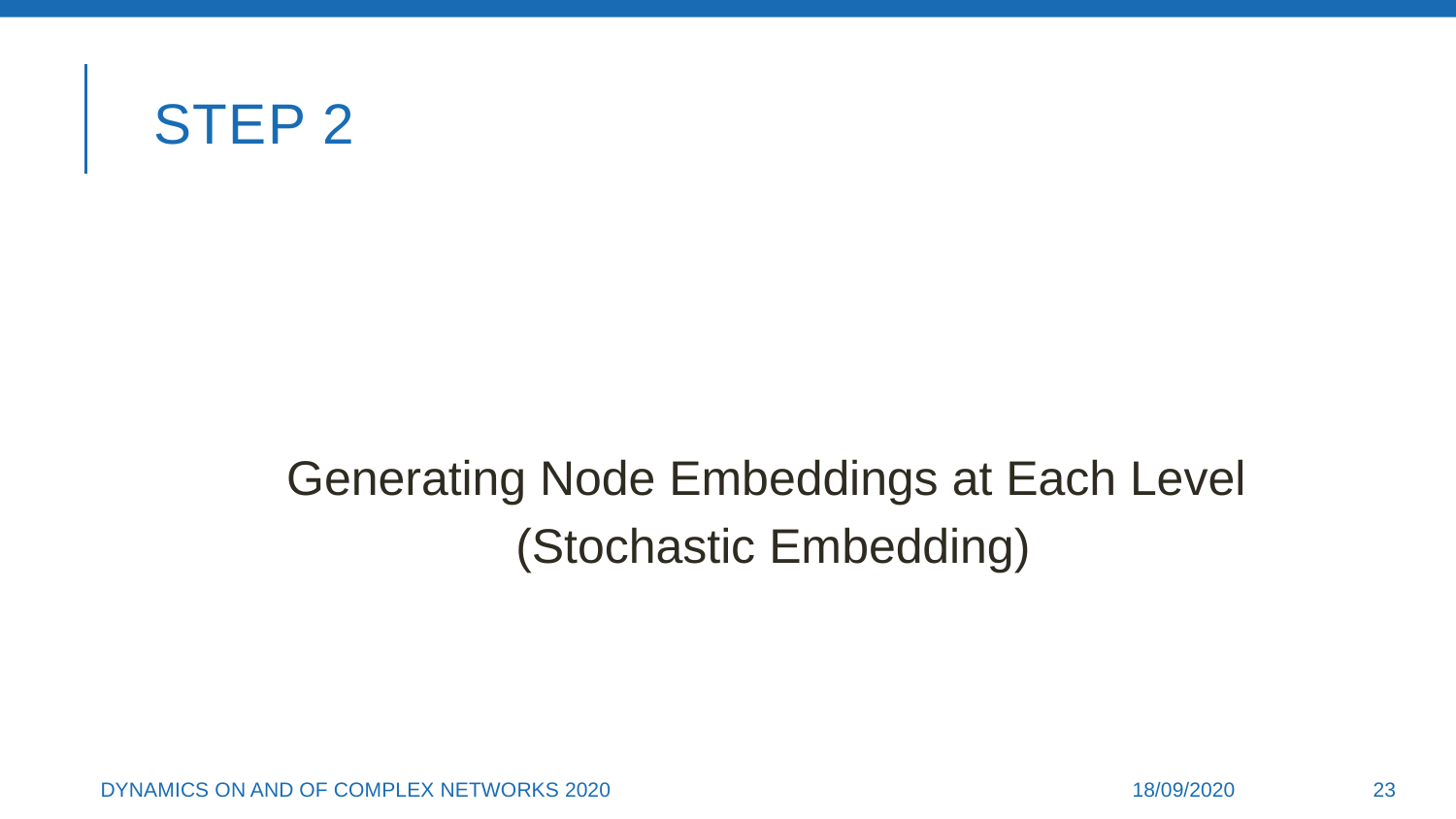

# Step 2

Generating Node Embeddings at Each Level
 (Stochastic Embedding)
Ignoring the inter-community edges
Dynamics On and Of Complex Networks 2020
18/09/2020
23